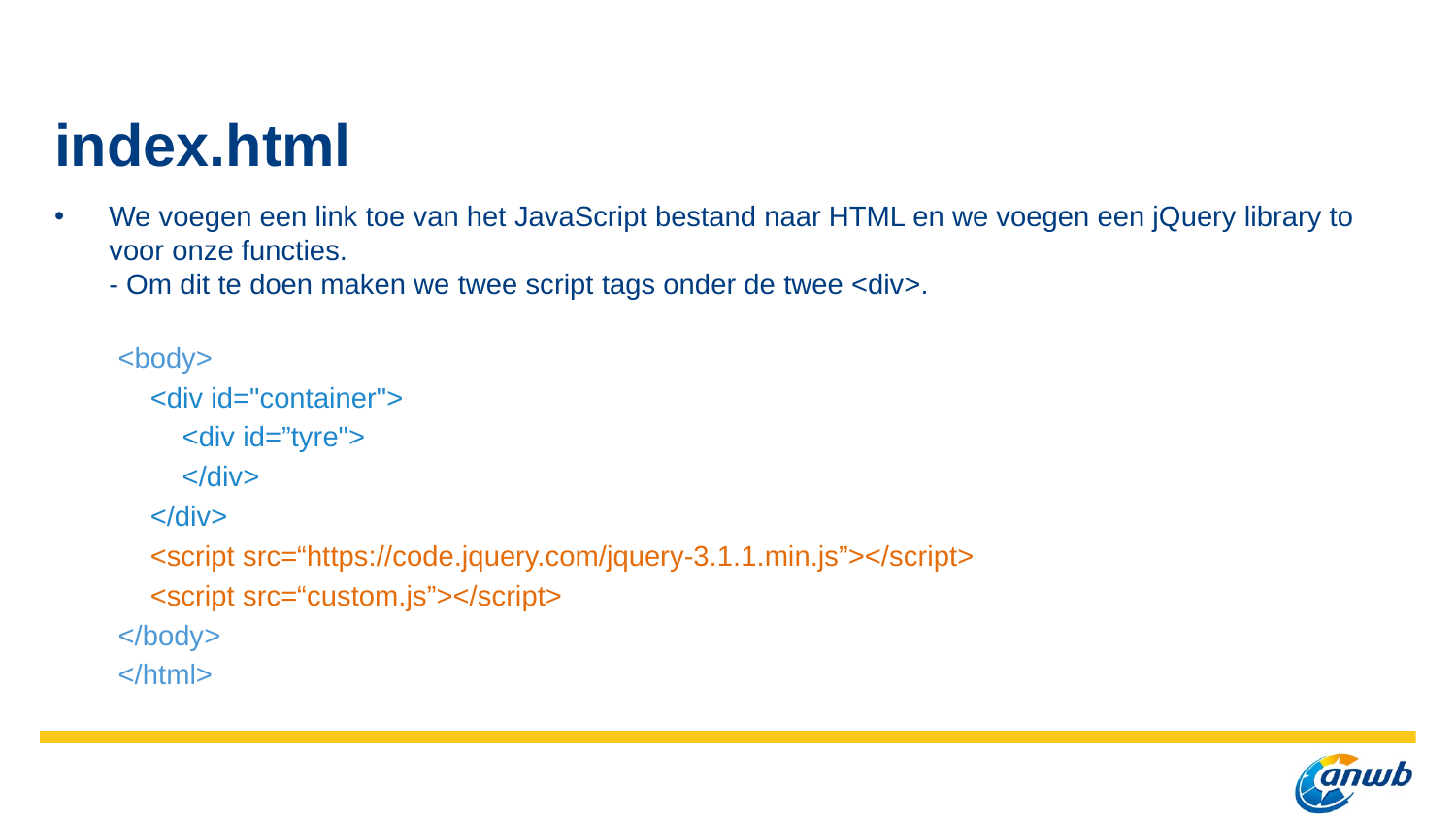

# index.html
We voegen een link toe van het JavaScript bestand naar HTML en we voegen een jQuery library to voor onze functies.
- Om dit te doen maken we twee script tags onder de twee <div>.
<body>
    <div id="container">
        <div id=”tyre">
        </div>
    </div>
    <script src=“https://code.jquery.com/jquery-3.1.1.min.js”></script>
    <script src=“custom.js”></script>
</body>
</html>